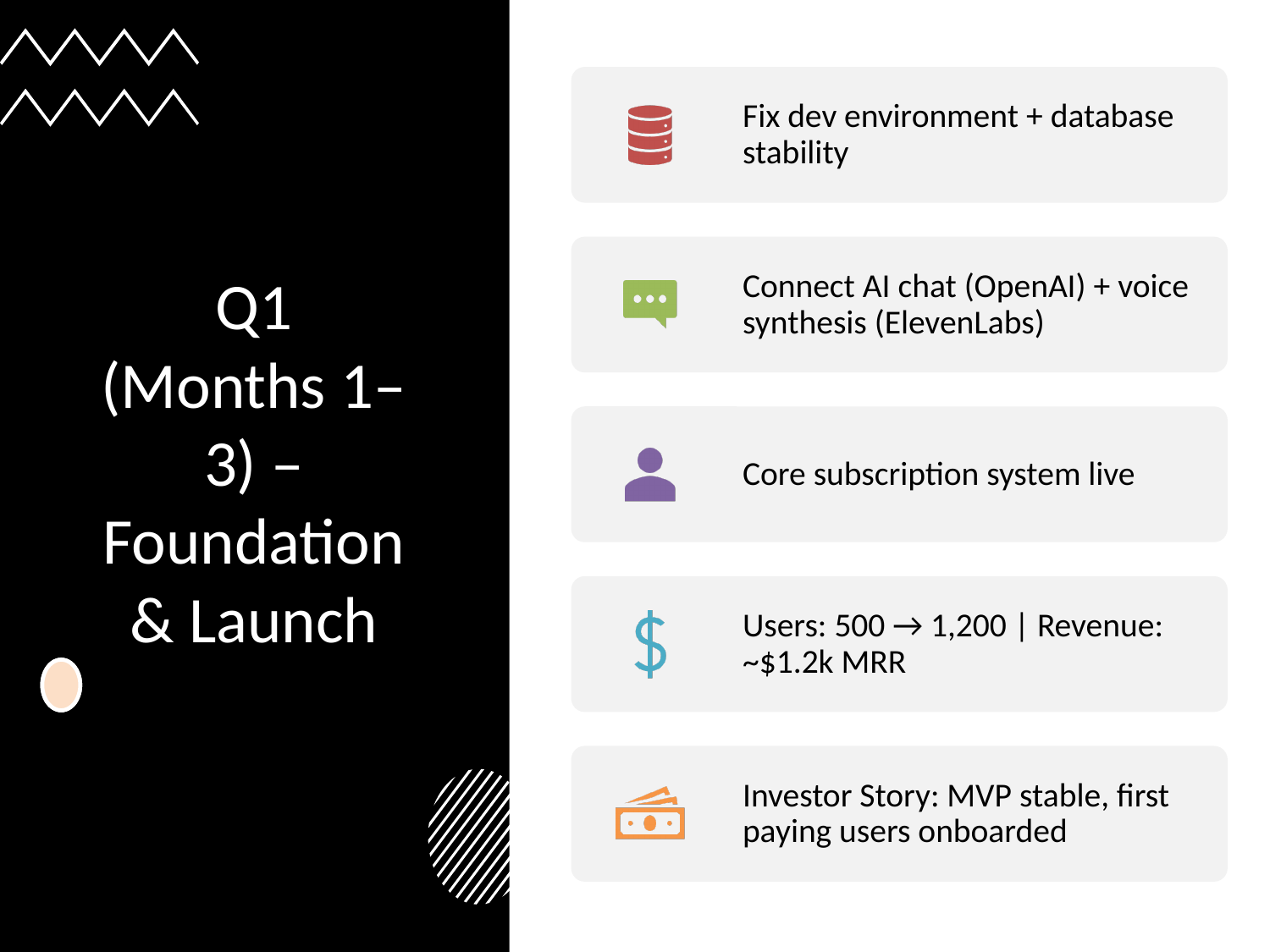

Fix dev environment + database stability
Connect AI chat (OpenAI) + voice synthesis (ElevenLabs)
Core subscription system live
Users: 500 → 1,200 | Revenue: ~$1.2k MRR
Investor Story: MVP stable, first paying users onboarded
# Q1 (Months 1–3) – Foundation & Launch